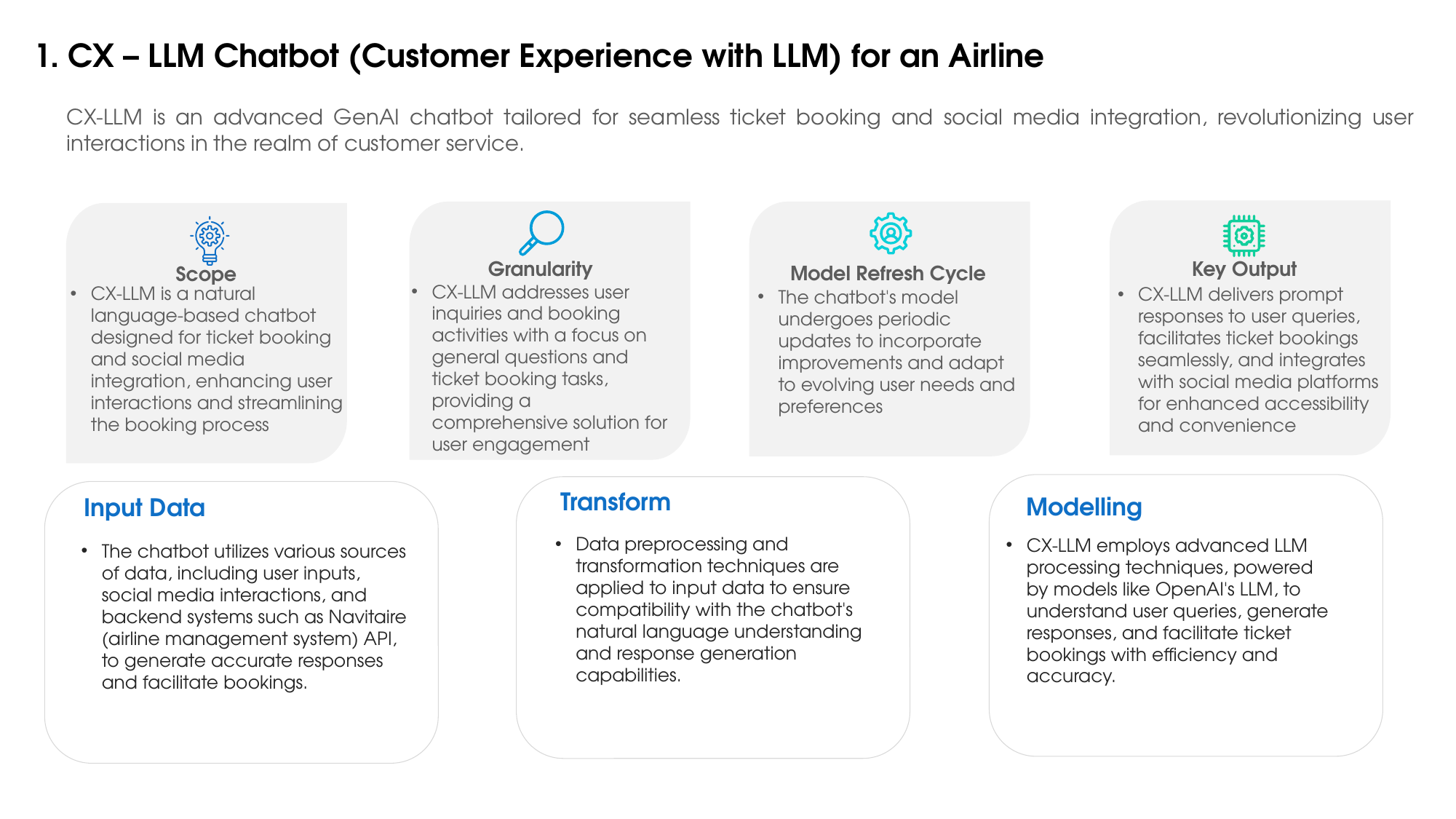

# 1. CX – LLM Chatbot (Customer Experience with LLM) for an Airline
CX-LLM is an advanced GenAI chatbot tailored for seamless ticket booking and social media integration, revolutionizing user interactions in the realm of customer service.

Granularity
Key Output
Model Refresh Cycle
Scope
CX-LLM addresses user inquiries and booking activities with a focus on general questions and ticket booking tasks, providing a comprehensive solution for user engagement
CX-LLM is a natural language-based chatbot designed for ticket booking and social media integration, enhancing user interactions and streamlining the booking process
CX-LLM delivers prompt responses to user queries, facilitates ticket bookings seamlessly, and integrates with social media platforms for enhanced accessibility and convenience
The chatbot's model undergoes periodic updates to incorporate improvements and adapt to evolving user needs and preferences

Transform
CX-LLM employs advanced LLM processing techniques, powered by models like OpenAI's LLM, to understand user queries, generate responses, and facilitate ticket bookings with efficiency and accuracy.
Modelling
Input Data
Data preprocessing and transformation techniques are applied to input data to ensure compatibility with the chatbot's natural language understanding and response generation capabilities.
The chatbot utilizes various sources of data, including user inputs, social media interactions, and backend systems such as Navitaire (airline management system) API, to generate accurate responses and facilitate bookings.